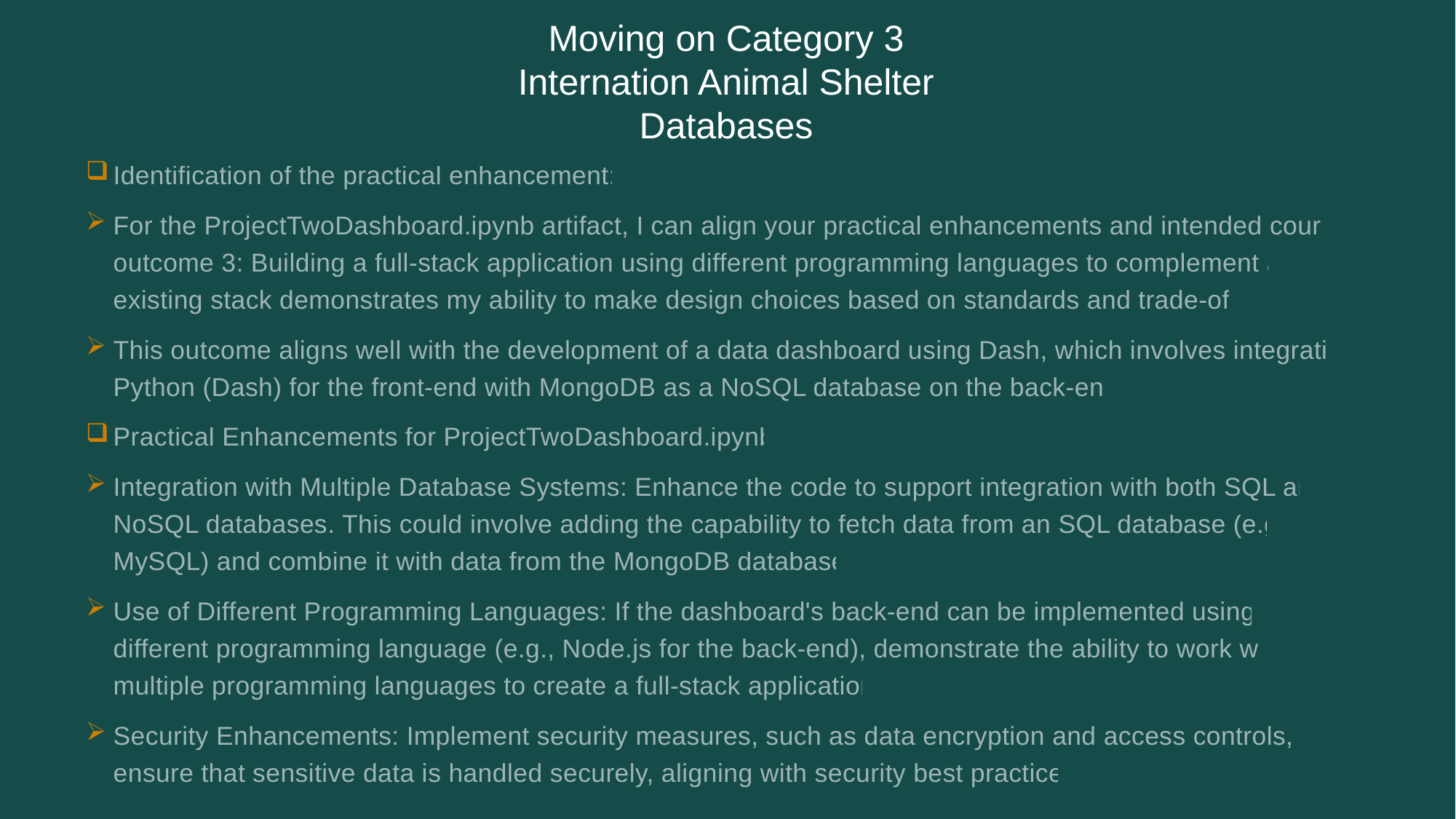

# Moving on Category 3 Internation Animal Shelter Databases
Identification of the practical enhancement:
For the ProjectTwoDashboard.ipynb artifact, I can align your practical enhancements and intended course outcome 3: Building a full-stack application using different programming languages to complement an existing stack demonstrates my ability to make design choices based on standards and trade-offs.
This outcome aligns well with the development of a data dashboard using Dash, which involves integrating Python (Dash) for the front-end with MongoDB as a NoSQL database on the back-end.
Practical Enhancements for ProjectTwoDashboard.ipynb:
Integration with Multiple Database Systems: Enhance the code to support integration with both SQL and NoSQL databases. This could involve adding the capability to fetch data from an SQL database (e.g., MySQL) and combine it with data from the MongoDB database.
Use of Different Programming Languages: If the dashboard's back-end can be implemented using a different programming language (e.g., Node.js for the back-end), demonstrate the ability to work with multiple programming languages to create a full-stack application.
Security Enhancements: Implement security measures, such as data encryption and access controls, to ensure that sensitive data is handled securely, aligning with security best practices.